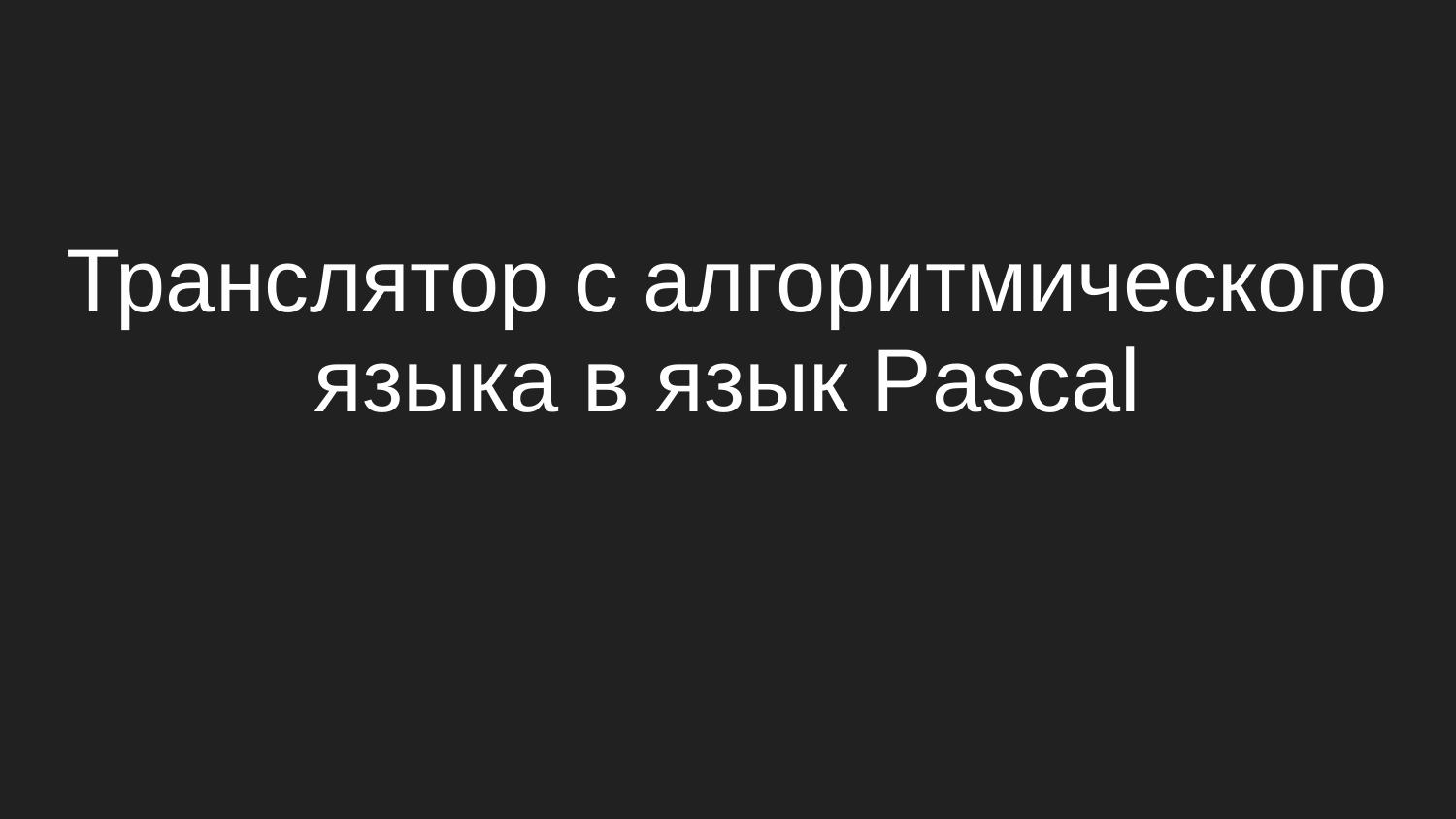

# Транслятор с алгоритмического языка в язык Pascal